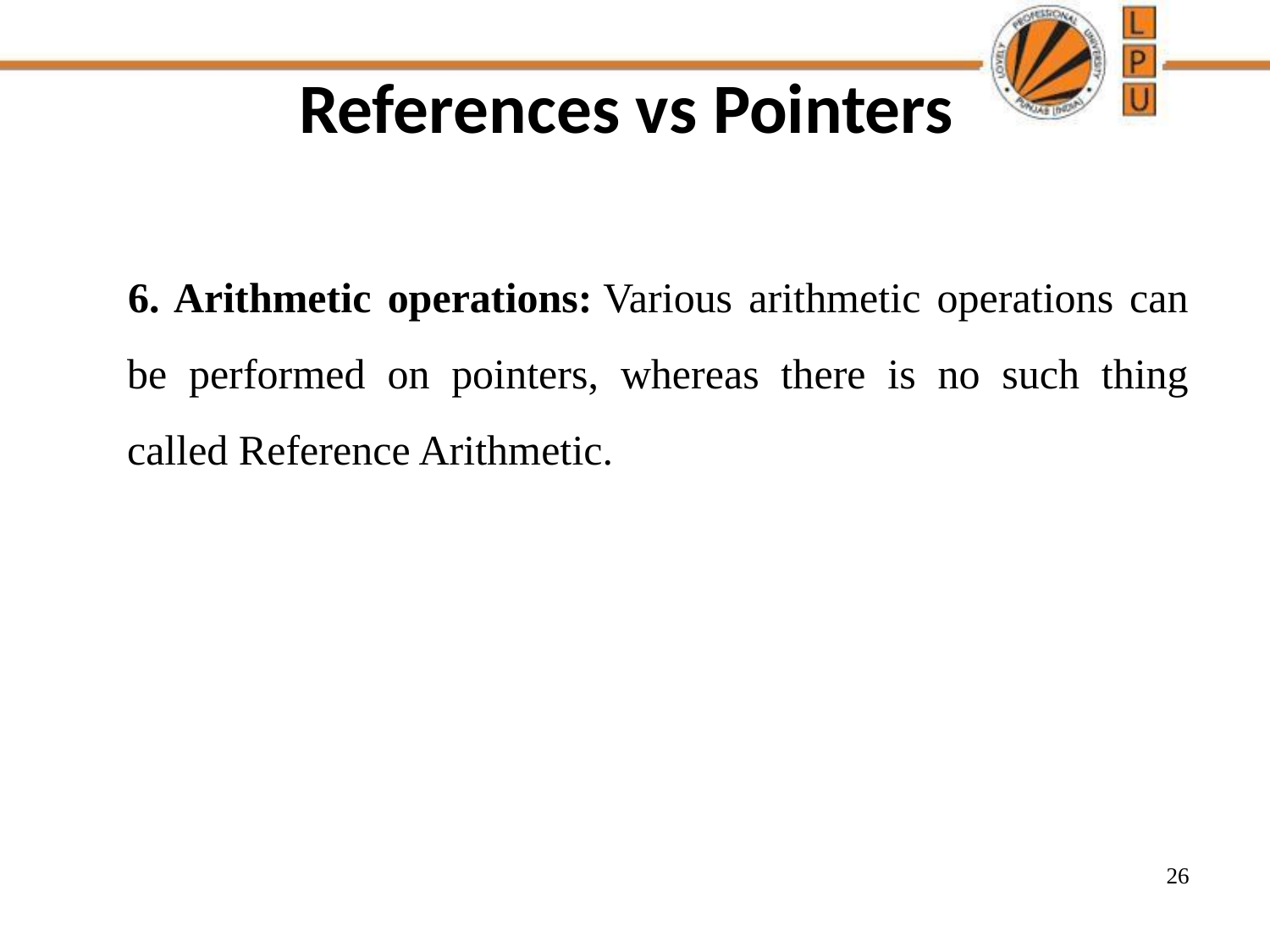

# References vs Pointers
   6. Arithmetic operations: Various arithmetic operations can be performed on pointers, whereas there is no such thing called Reference Arithmetic.
26